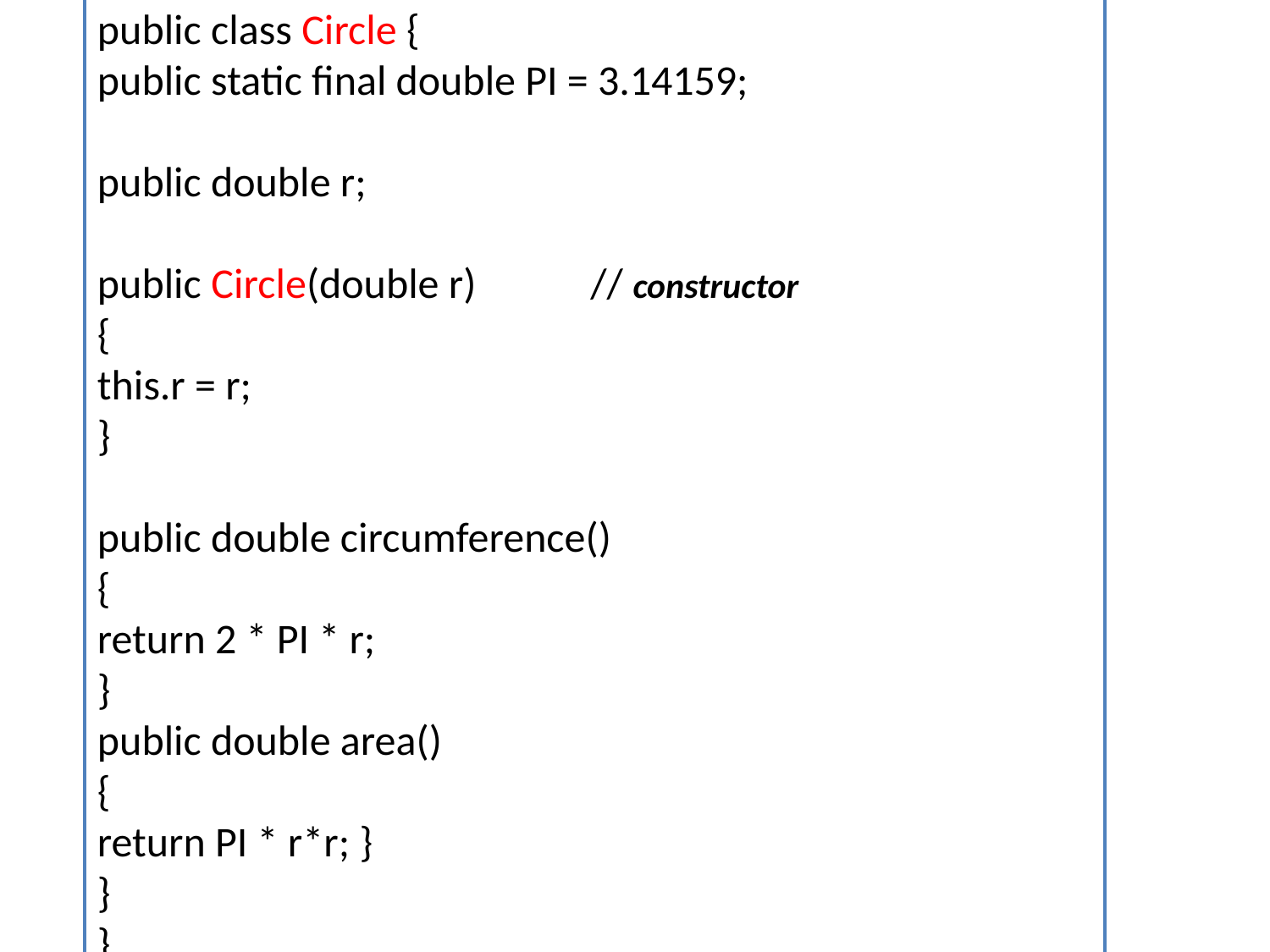

public class Circle {
public static final double PI = 3.14159;

public double r;

public Circle(double r)            // constructor
{
this.r = r;
}

public double circumference()
{
return 2 * PI * r;
}
public double area()
{
return PI * r*r; }
}
}